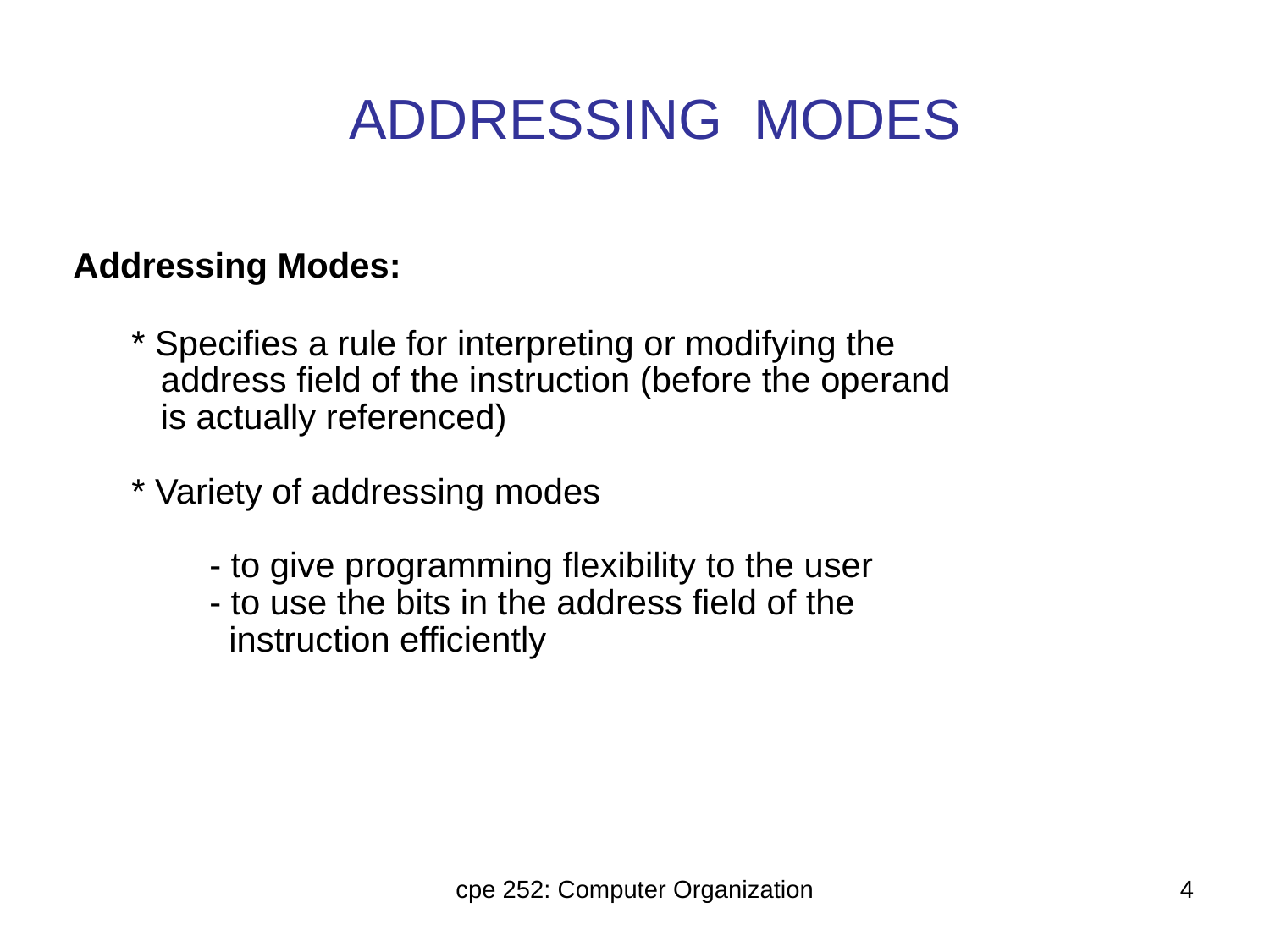

# ADDRESSING  MODES
Addressing Modes:

      * Specifies a rule for interpreting or modifying the
         address field of the instruction (before the operand
         is actually referenced)

      * Variety of addressing modes

              - to give programming flexibility to the user
              - to use the bits in the address field of the
                instruction efficiently

cpe 252: Computer Organization
4